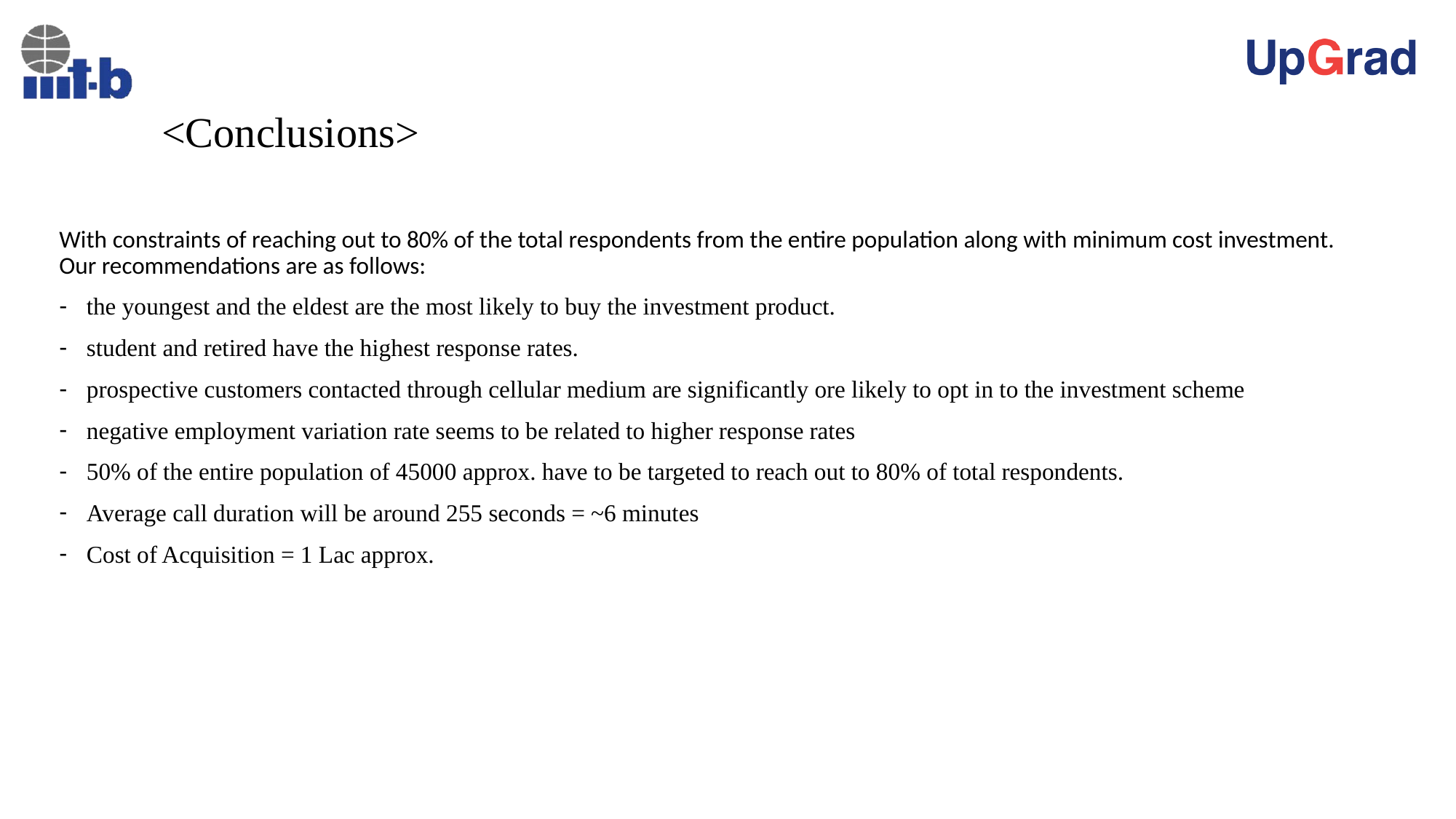

# <Conclusions>
With constraints of reaching out to 80% of the total respondents from the entire population along with minimum cost investment. Our recommendations are as follows:
the youngest and the eldest are the most likely to buy the investment product.
student and retired have the highest response rates.
prospective customers contacted through cellular medium are significantly ore likely to opt in to the investment scheme
negative employment variation rate seems to be related to higher response rates
50% of the entire population of 45000 approx. have to be targeted to reach out to 80% of total respondents.
Average call duration will be around 255 seconds = ~6 minutes
Cost of Acquisition = 1 Lac approx.